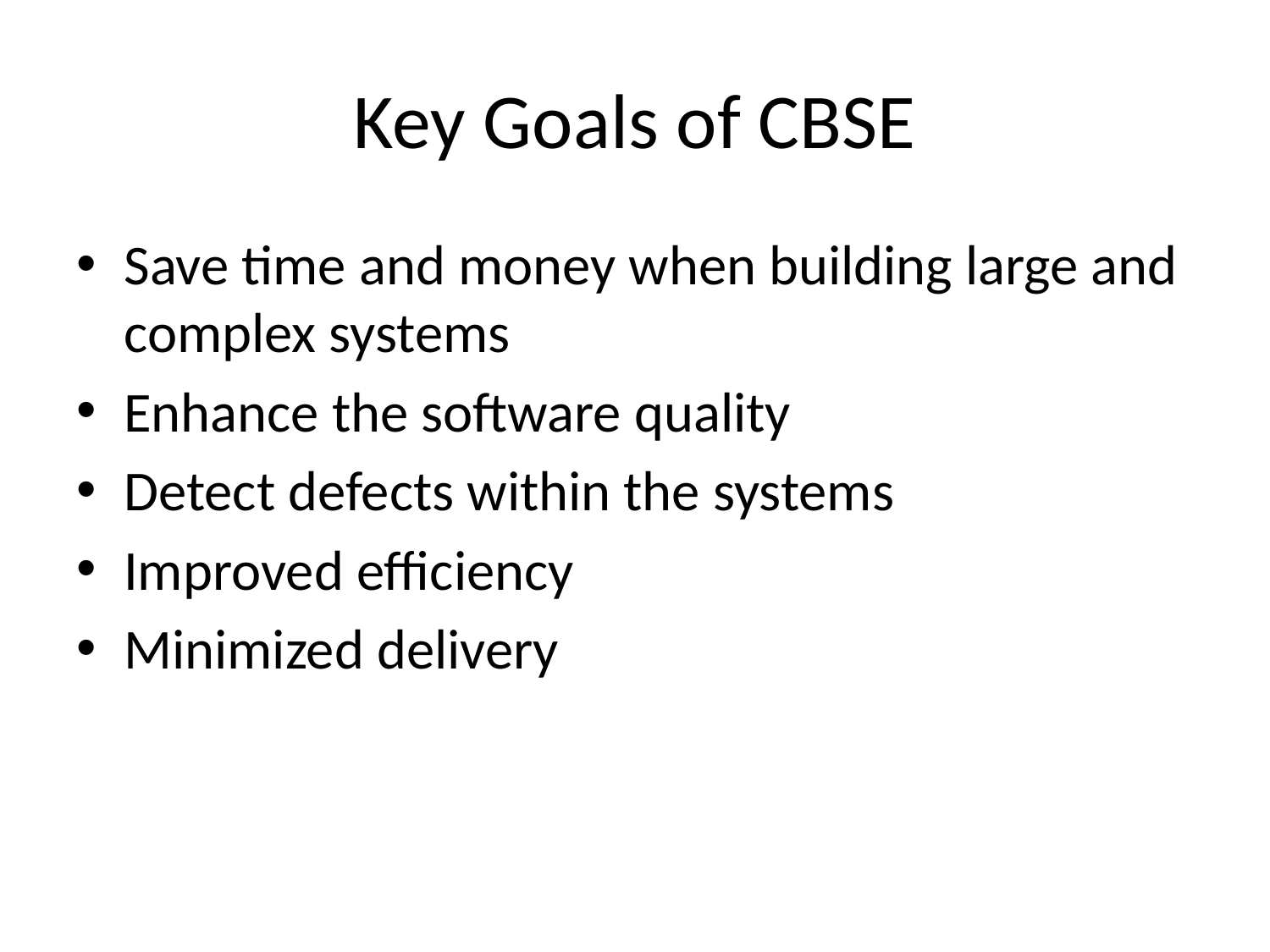

# Key Goals of CBSE
Save time and money when building large and complex systems
Enhance the software quality
Detect defects within the systems
Improved efficiency
Minimized delivery